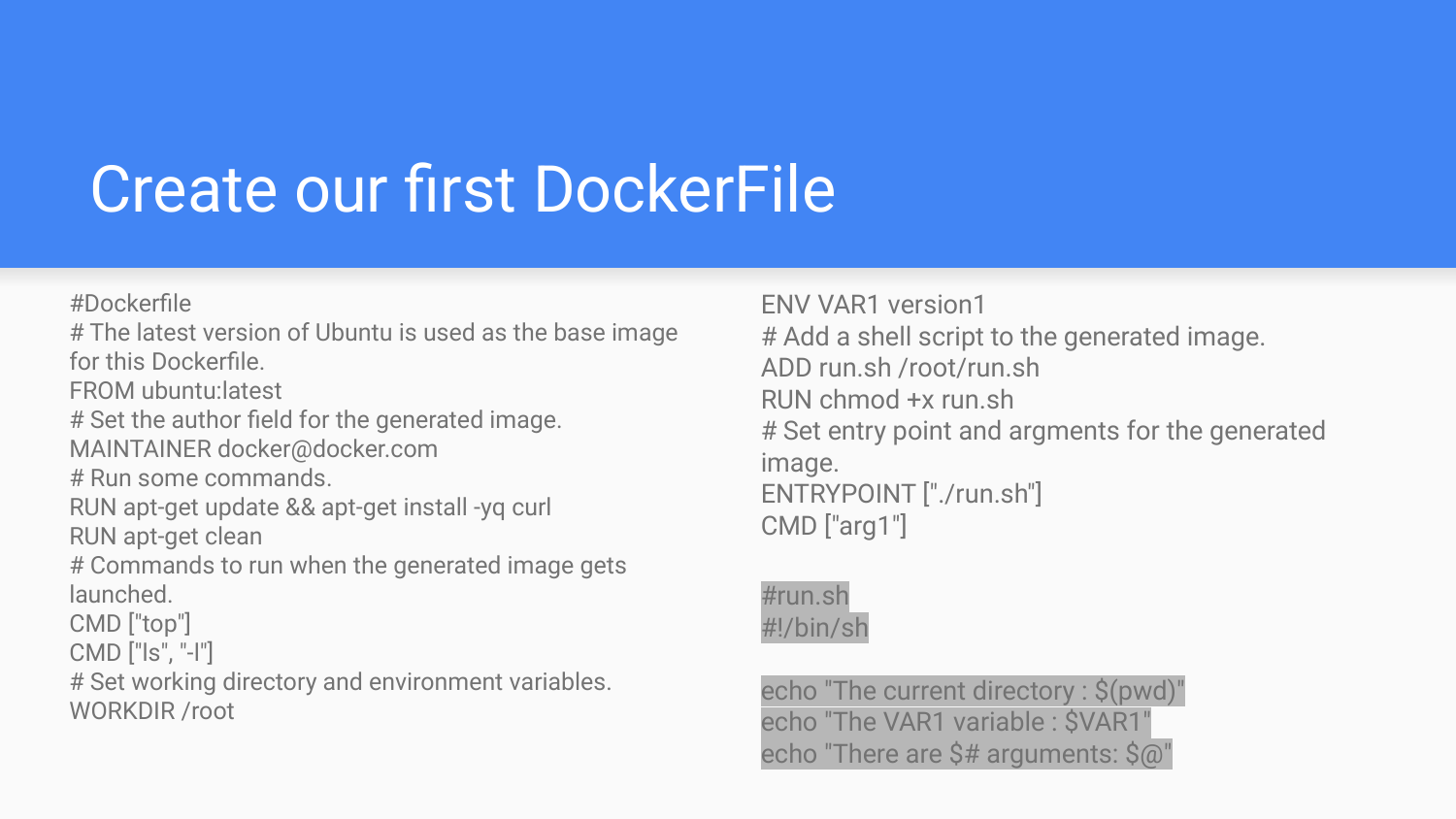

# Create our first DockerFile
#Dockerfile
# The latest version of Ubuntu is used as the base image for this Dockerfile.
FROM ubuntu:latest
# Set the author field for the generated image.
MAINTAINER docker@docker.com
# Run some commands.
RUN apt-get update && apt-get install -yq curl
RUN apt-get clean
# Commands to run when the generated image gets launched.
CMD ["top"]
CMD ["ls", "-l"]
# Set working directory and environment variables.
WORKDIR /root

ENV VAR1 version1
# Add a shell script to the generated image.
ADD run.sh /root/run.sh
RUN chmod +x run.sh
# Set entry point and argments for the generated image.
ENTRYPOINT ["./run.sh"]
CMD ["arg1"]

#run.sh
#!/bin/sh

echo "The current directory : $(pwd)"
echo "The VAR1 variable : $VAR1"
echo "There are $# arguments: $@"